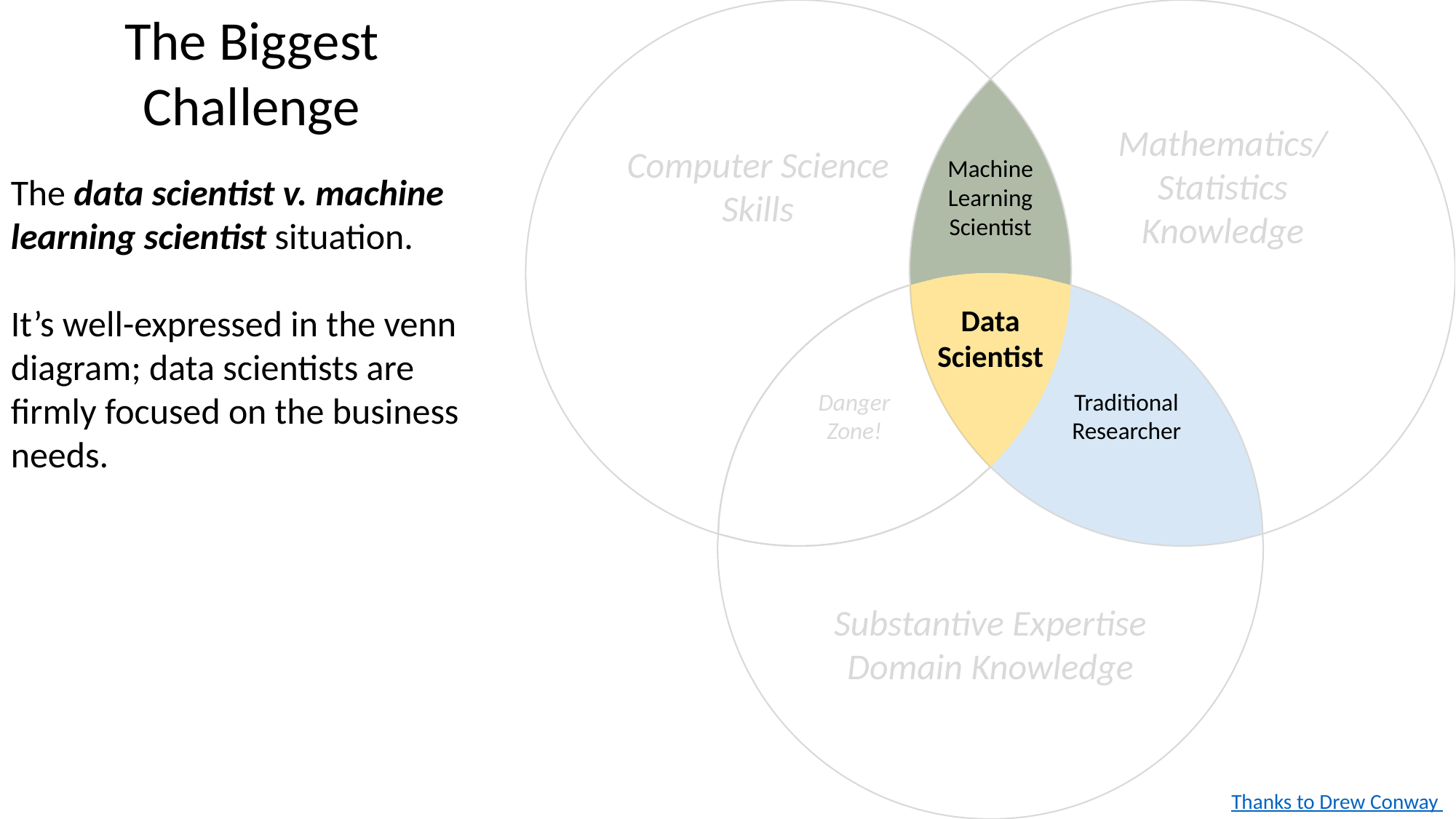

The Biggest Challenge

The data scientist v. machine learning scientist situation.

It’s well-expressed in the venn diagram; data scientists are firmly focused on the business needs.
Computer Science
Skills

Mathematics/
Statistics
Knowledge

Machine
Learning
Scientist
Data
Scientist

Danger
Zone!
Traditional
Researcher
Substantive Expertise
Domain Knowledge
Thanks to Drew Conway